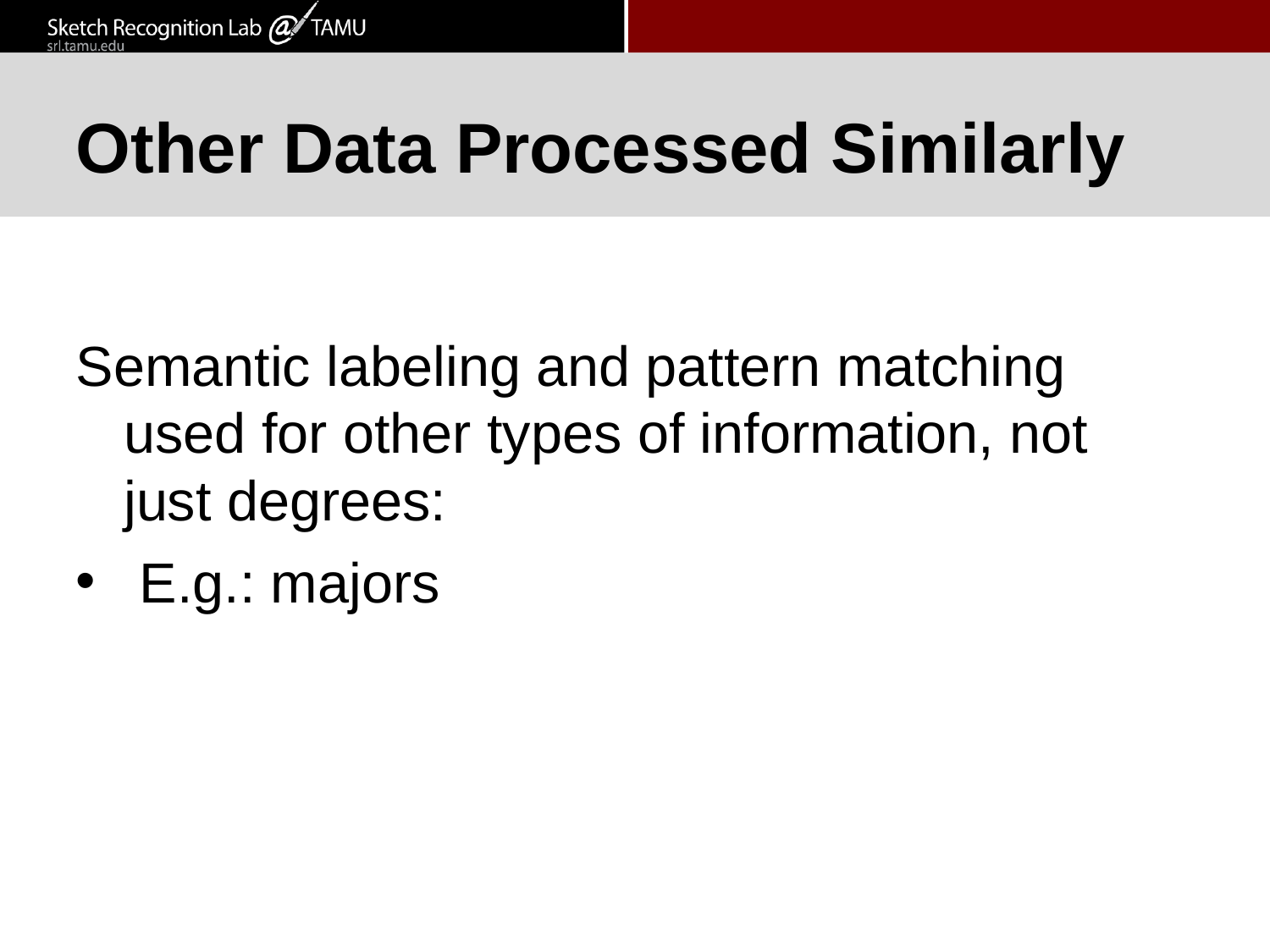

# Other Data Processed Similarly

Semantic labeling and pattern matching used for other types of information, not just degrees:
E.g.: majors